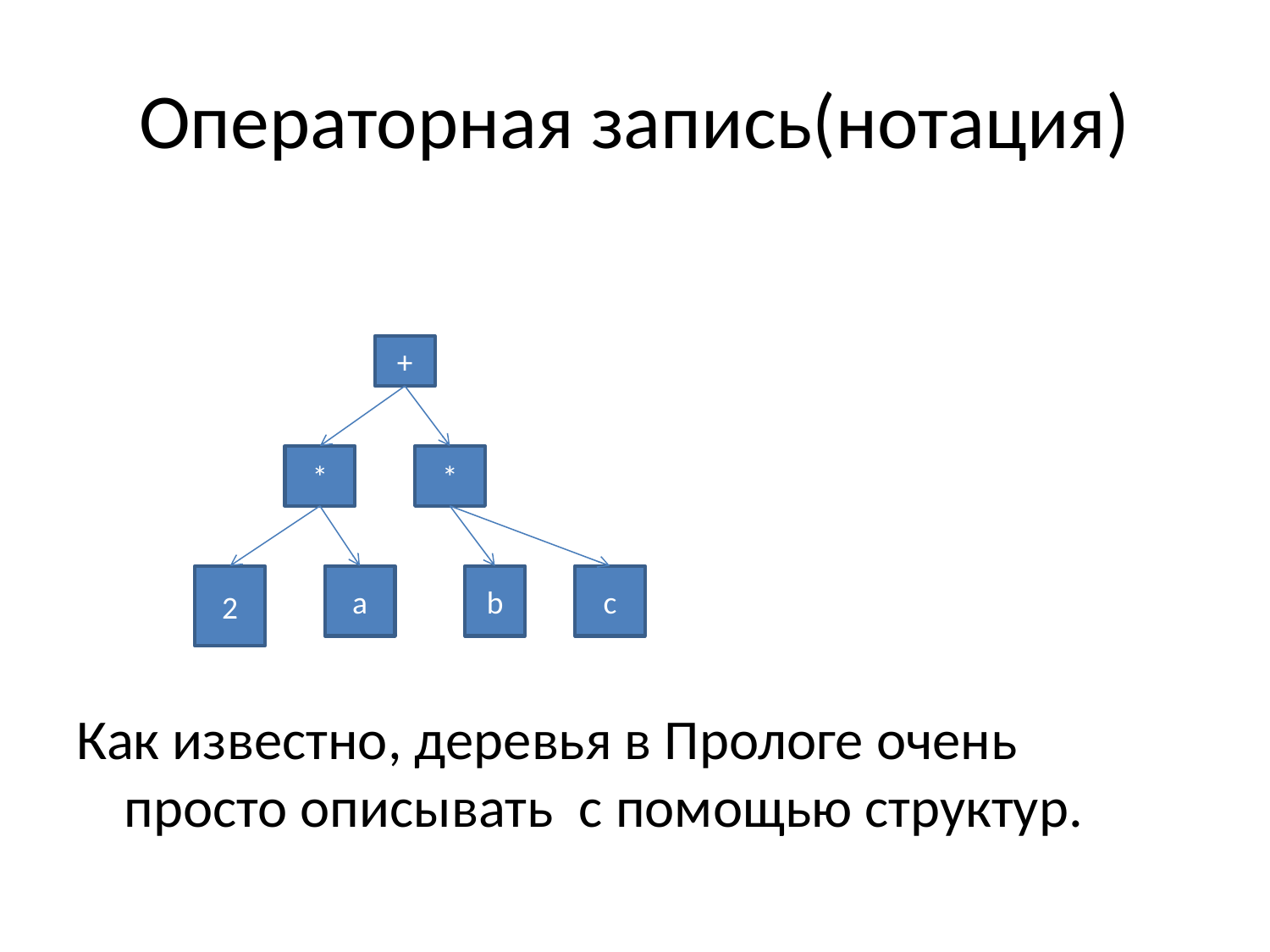

# Операторная запись(нотация)

Как известно, деревья в Прологе очень просто описывать  с помощью структур.

+
*
*
2
a
b
c